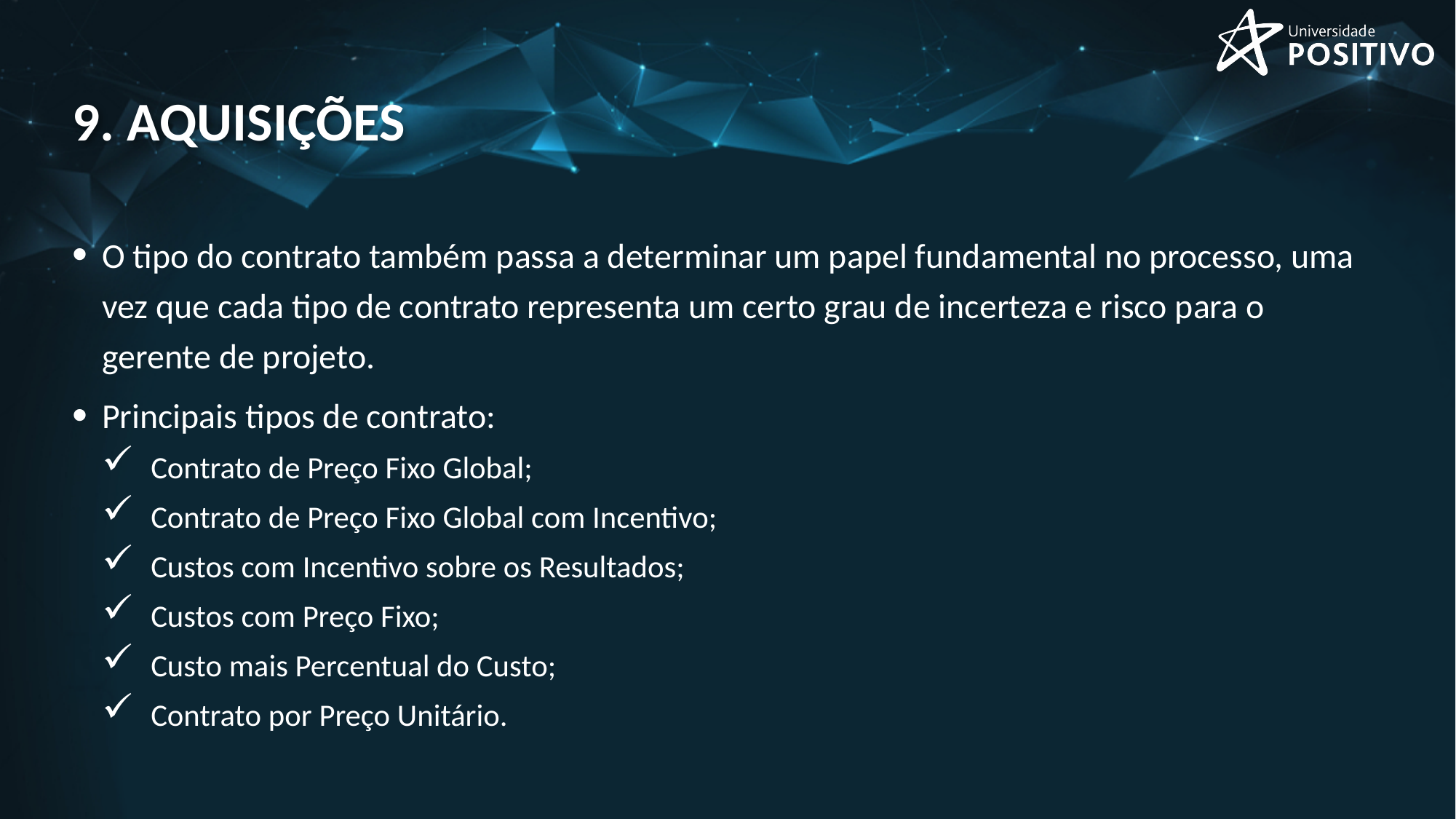

# 9. aquisições
O tipo do contrato também passa a determinar um papel fundamental no processo, uma vez que cada tipo de contrato representa um certo grau de incerteza e risco para o gerente de projeto.
Principais tipos de contrato:
Contrato de Preço Fixo Global;
Contrato de Preço Fixo Global com Incentivo;
Custos com Incentivo sobre os Resultados;
Custos com Preço Fixo;
Custo mais Percentual do Custo;
Contrato por Preço Unitário.